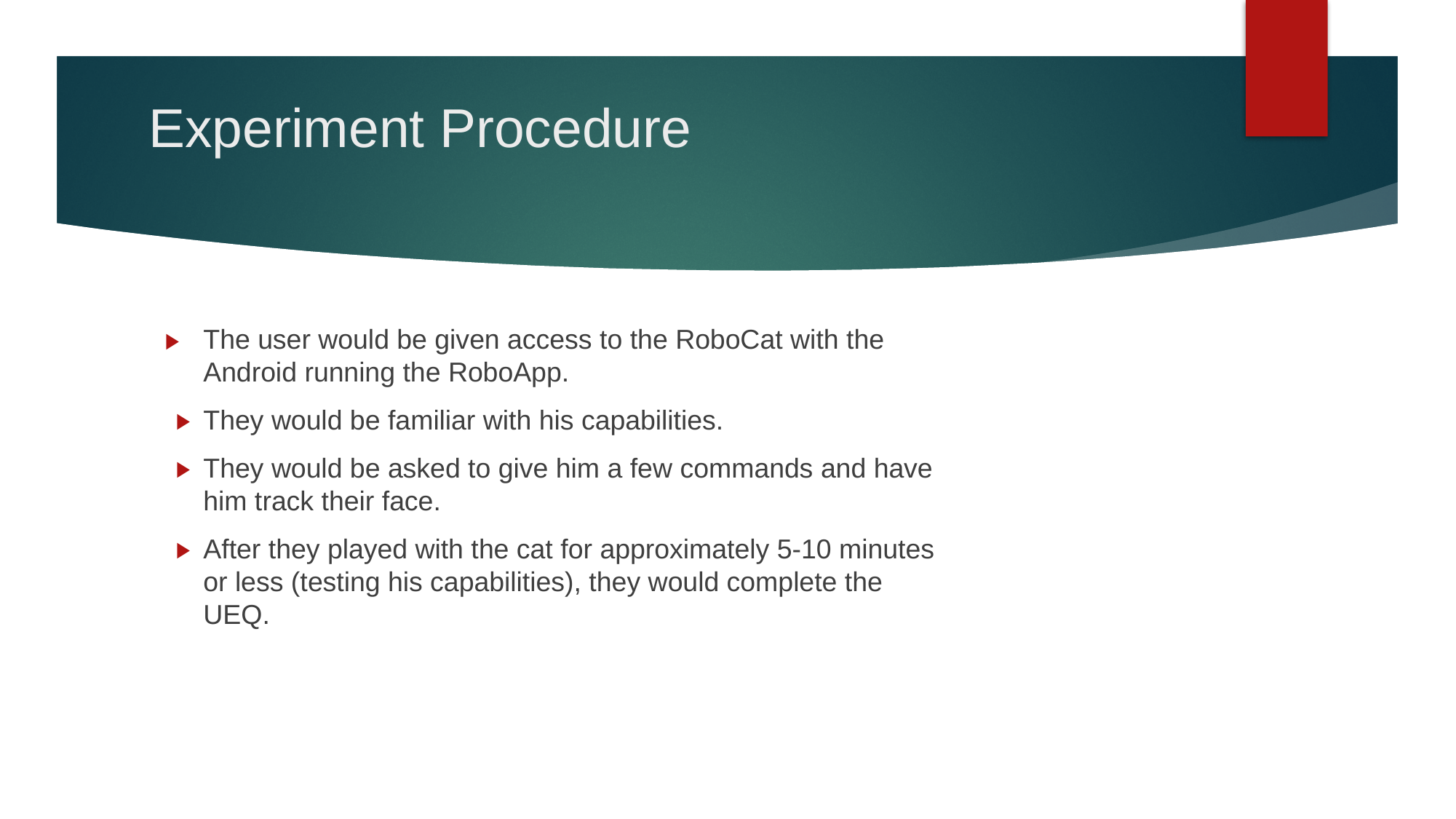

# Experiment Procedure

The user would be given access to the RoboCat with the Android running the RoboApp.
They would be familiar with his capabilities.
They would be asked to give him a few commands and have him track their face.
After they played with the cat for approximately 5-10 minutes or less (testing his capabilities), they would complete the UEQ.